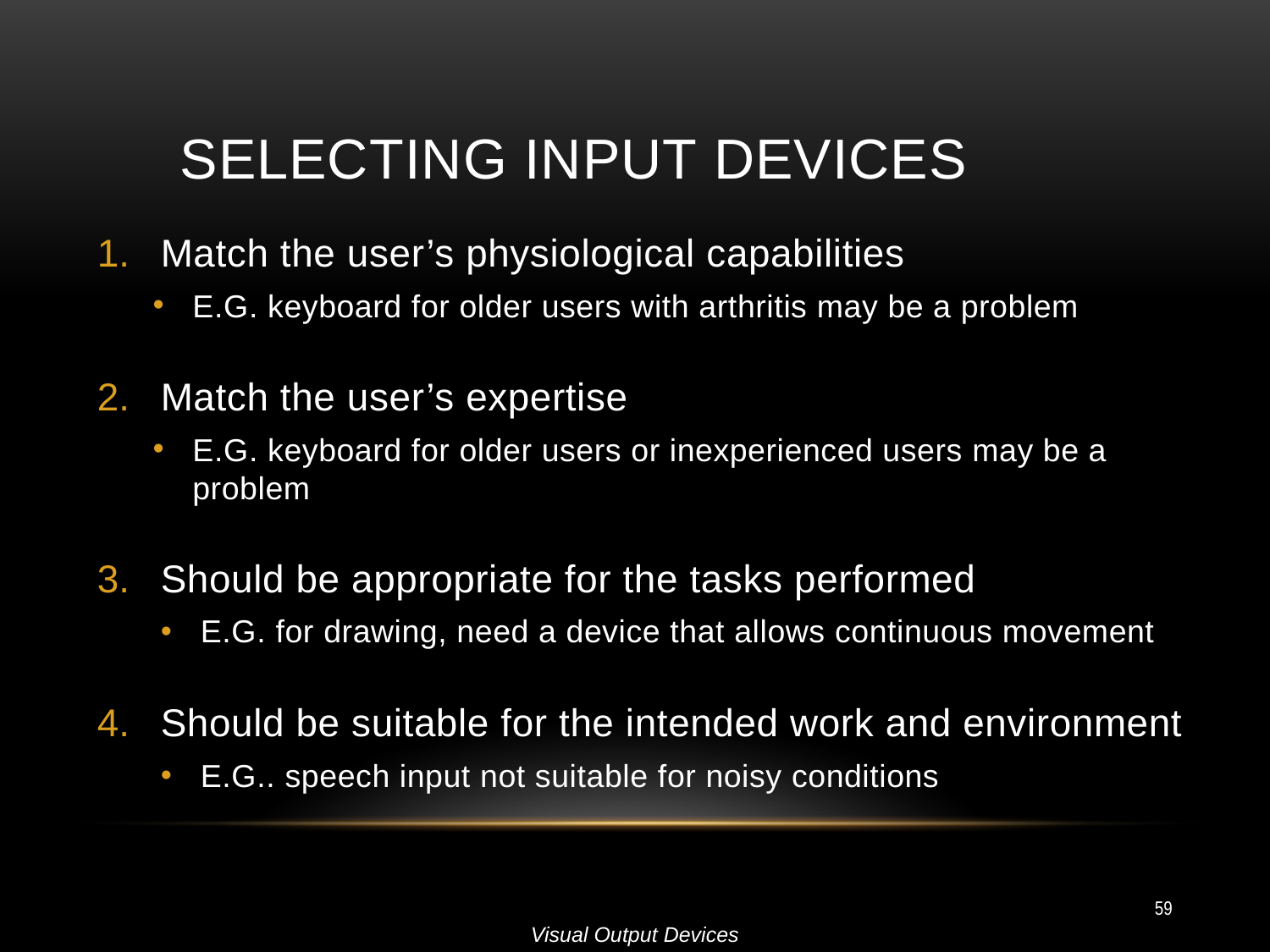

# Selecting Input Devices
Match the user’s physiological capabilities
E.G. keyboard for older users with arthritis may be a problem
Match the user’s expertise
E.G. keyboard for older users or inexperienced users may be a problem
Should be appropriate for the tasks performed
E.G. for drawing, need a device that allows continuous movement
Should be suitable for the intended work and environment
E.G.. speech input not suitable for noisy conditions
59
Visual Output Devices